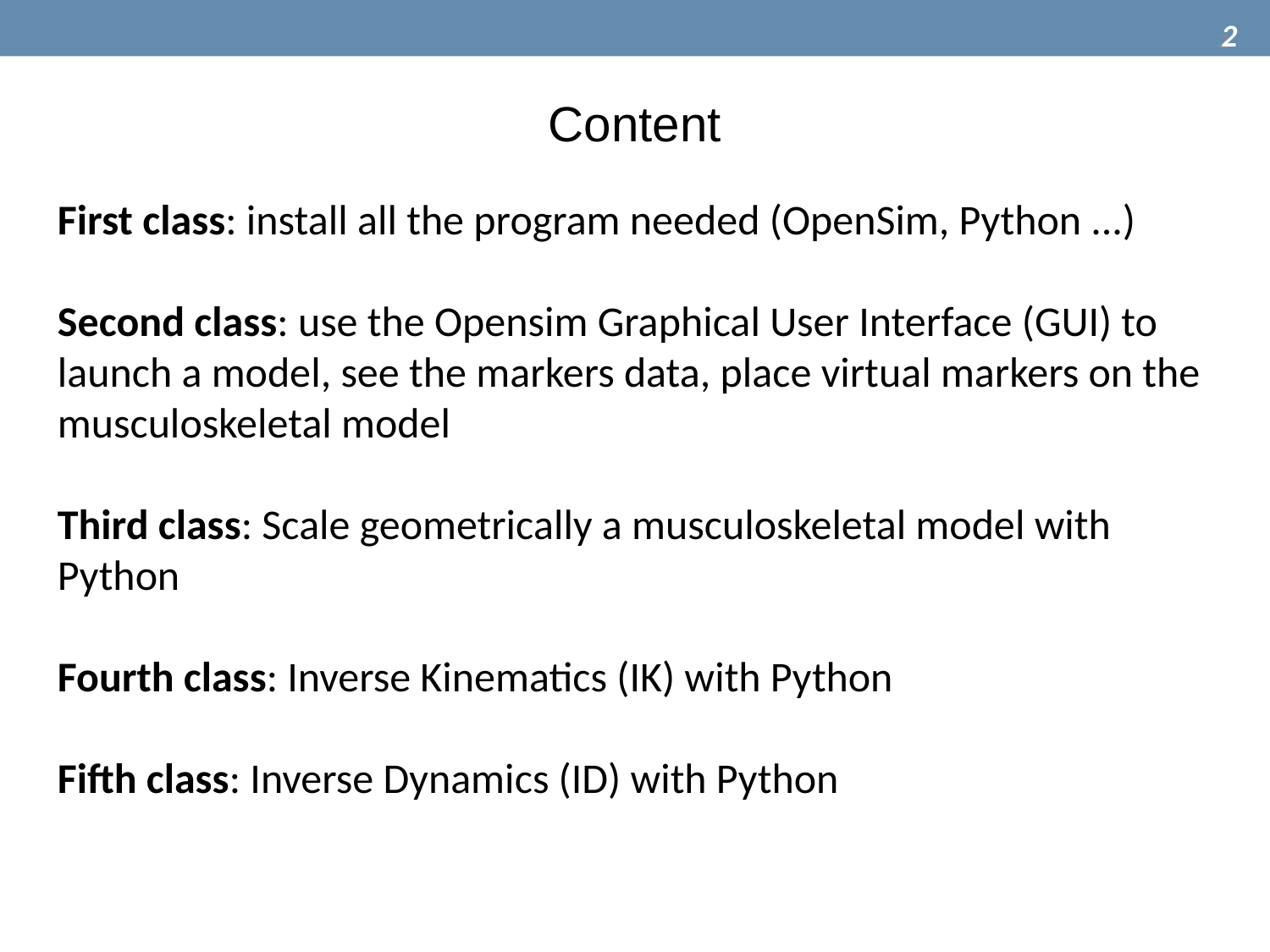

2
2
Content
First class: install all the program needed (OpenSim, Python ...)

Second class: use the Opensim Graphical User Interface (GUI) to launch a model, see the markers data, place virtual markers on the musculoskeletal model

Third class: Scale geometrically a musculoskeletal model with Python

Fourth class: Inverse Kinematics (IK) with Python

Fifth class: Inverse Dynamics (ID) with Python